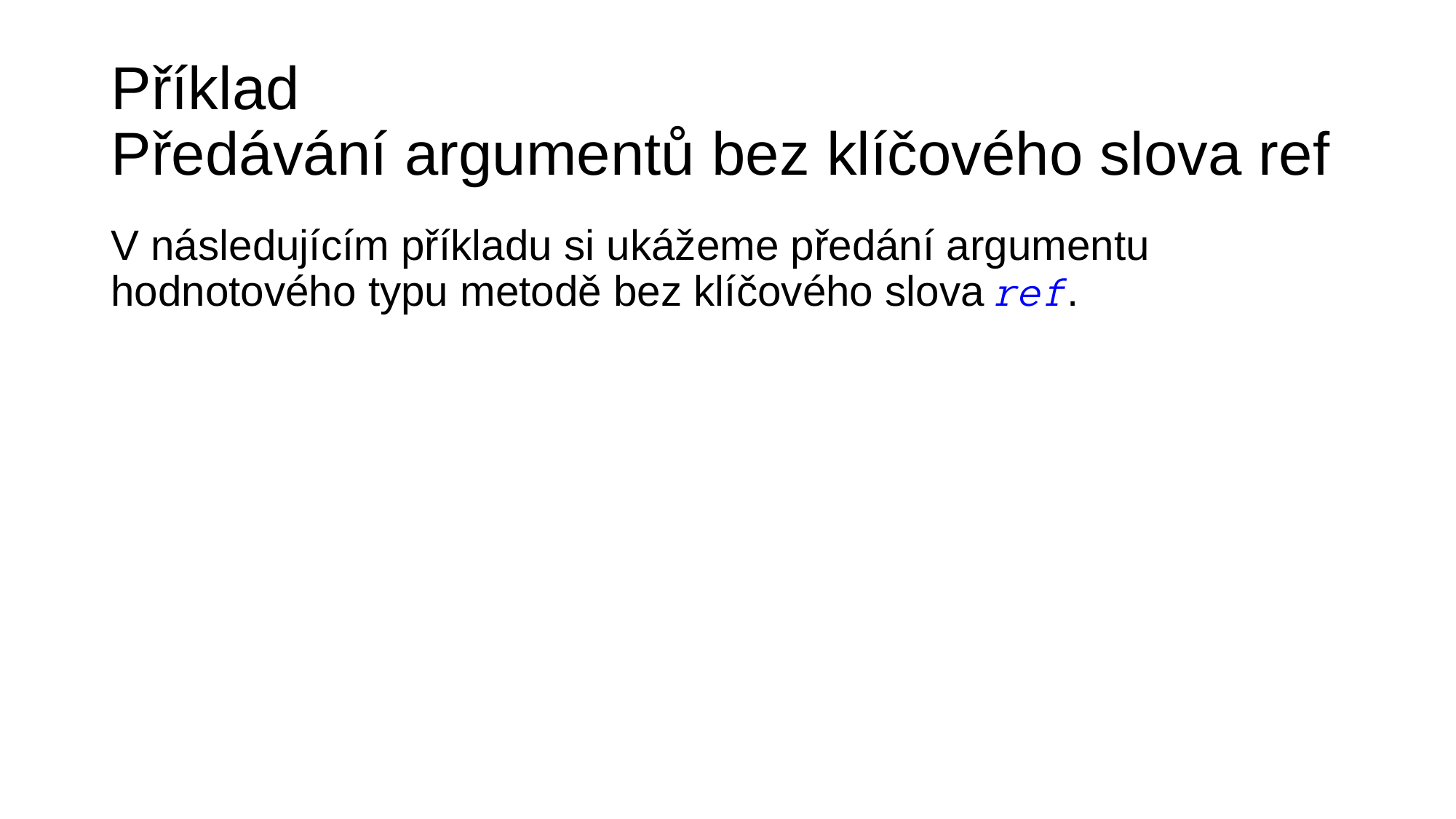

# Příklad Předávání argumentů bez klíčového slova ref
V následujícím příkladu si ukážeme předání argumentu hodnotového typu metodě bez klíčového slova ref.